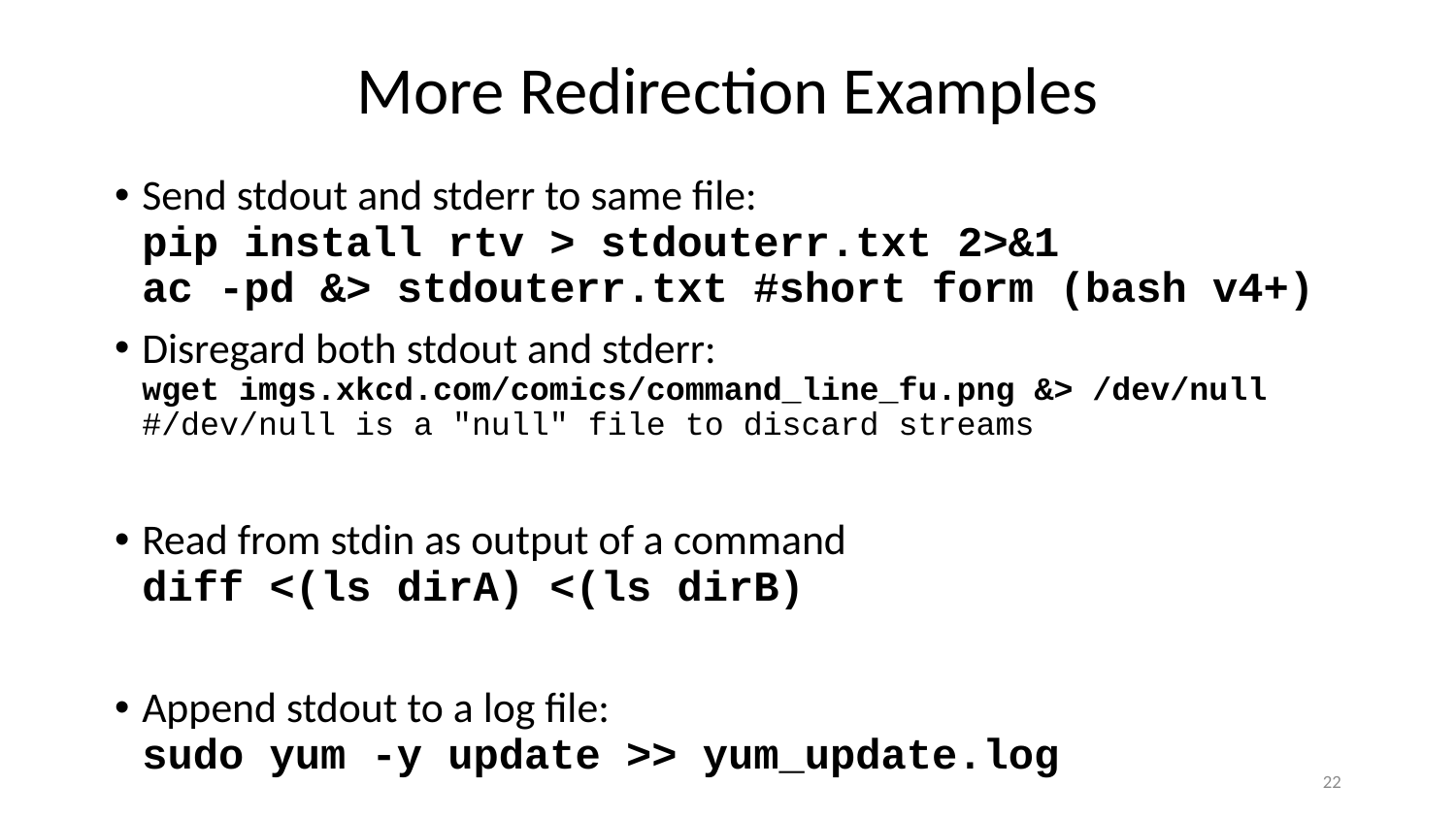

# More Redirection Examples
Send stdout and stderr to same file:
pip install rtv > stdouterr.txt 2>&1
ac -pd &> stdouterr.txt #short form (bash v4+)
Disregard both stdout and stderr:
wget imgs.xkcd.com/comics/command_line_fu.png &> /dev/null
#/dev/null is a "null" file to discard streams

Read from stdin as output of a command
diff <(ls dirA) <(ls dirB)

Append stdout to a log file:
sudo yum -y update >> yum_update.log
22